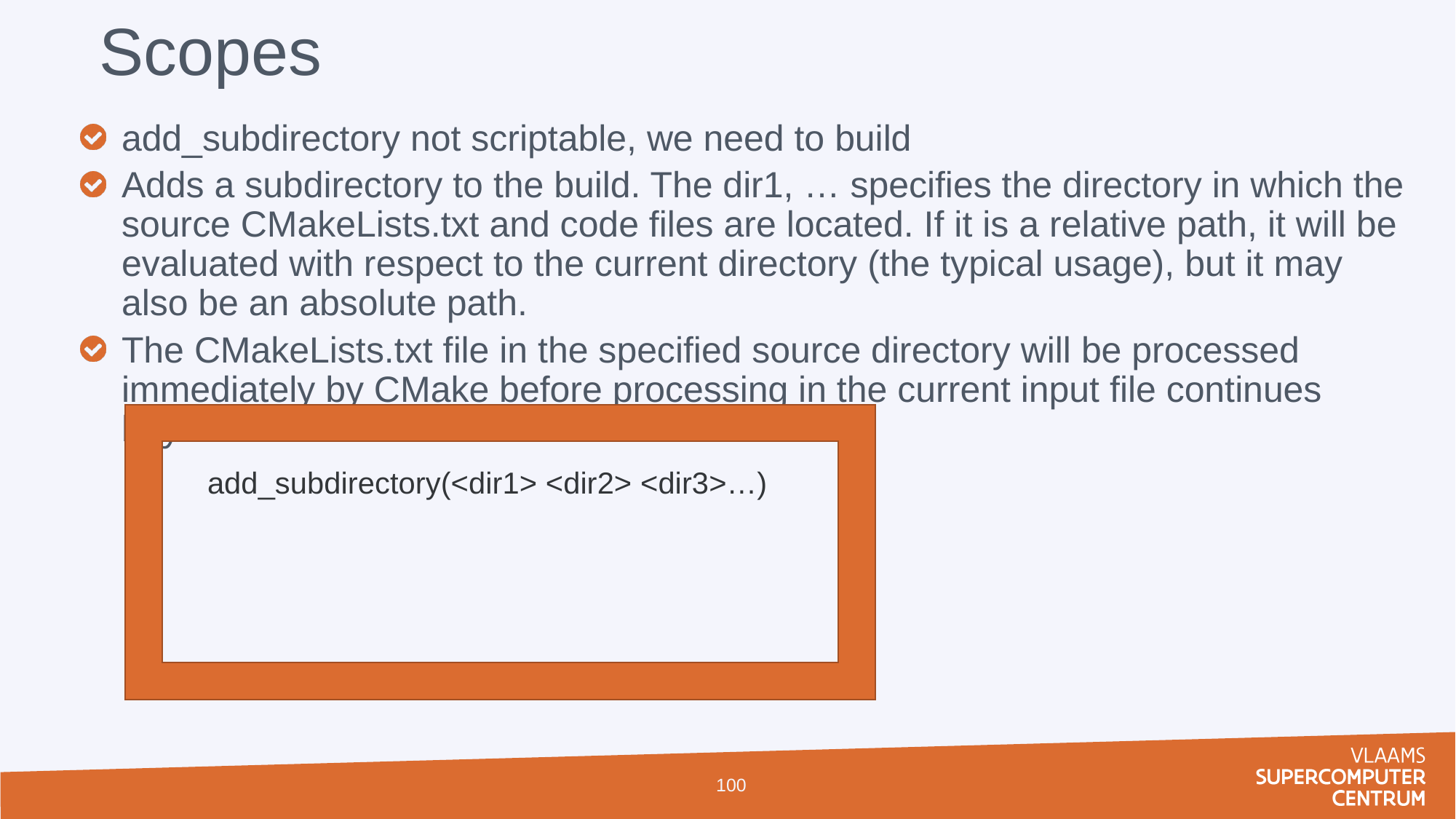

# Scopes
add_subdirectory not scriptable, we need to build
Adds a subdirectory to the build. The dir1, … specifies the directory in which the source CMakeLists.txt and code files are located. If it is a relative path, it will be evaluated with respect to the current directory (the typical usage), but it may also be an absolute path.
The CMakeLists.txt file in the specified source directory will be processed immediately by CMake before processing in the current input file continues beyond this command.

add_subdirectory(<dir1> <dir2> <dir3>…)
100